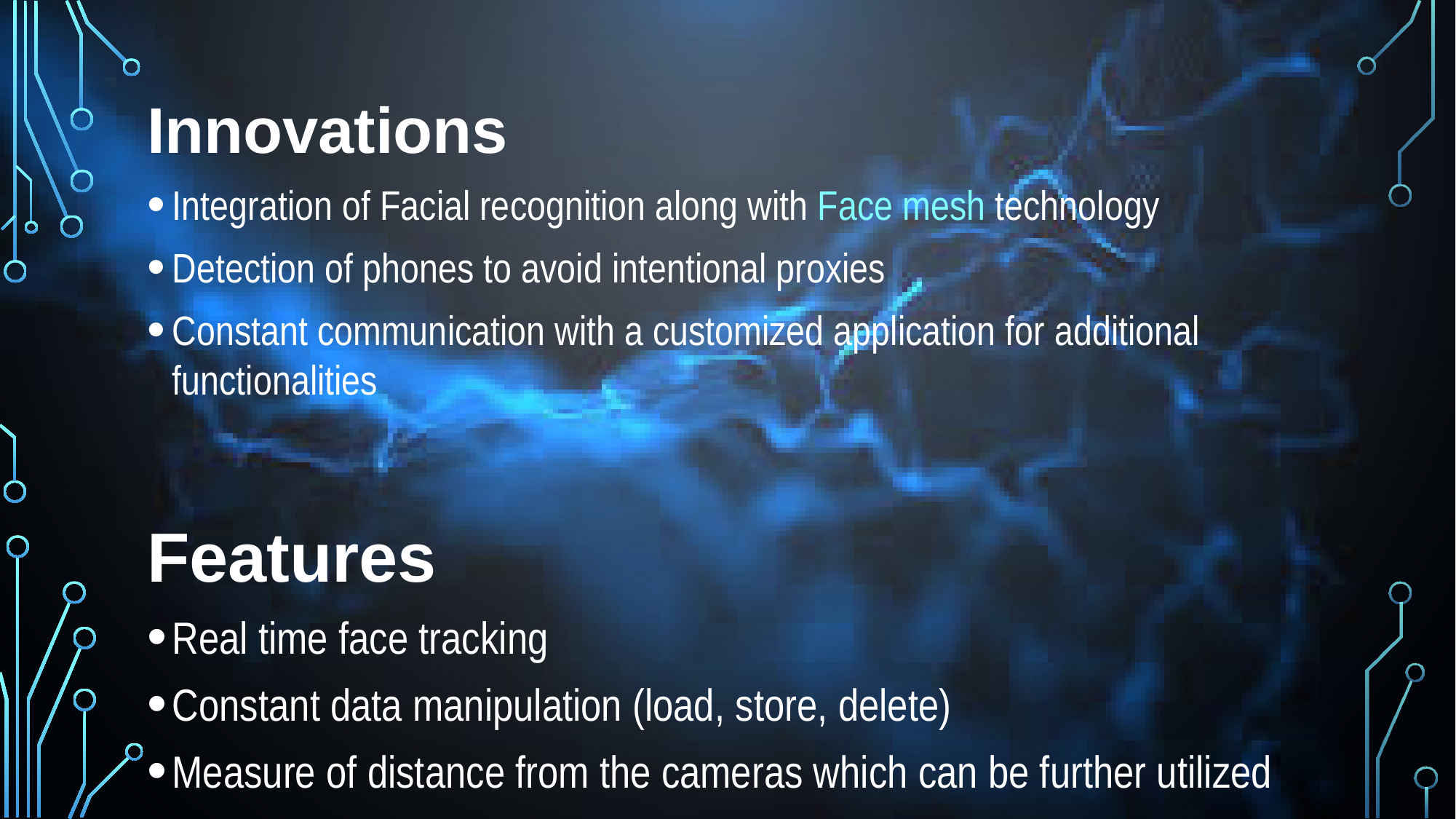

Innovations
Integration of Facial recognition along with Face mesh technology
Detection of phones to avoid intentional proxies
Constant communication with a customized application for additional functionalities

Features
Real time face tracking
Constant data manipulation (load, store, delete)
Measure of distance from the cameras which can be further utilized